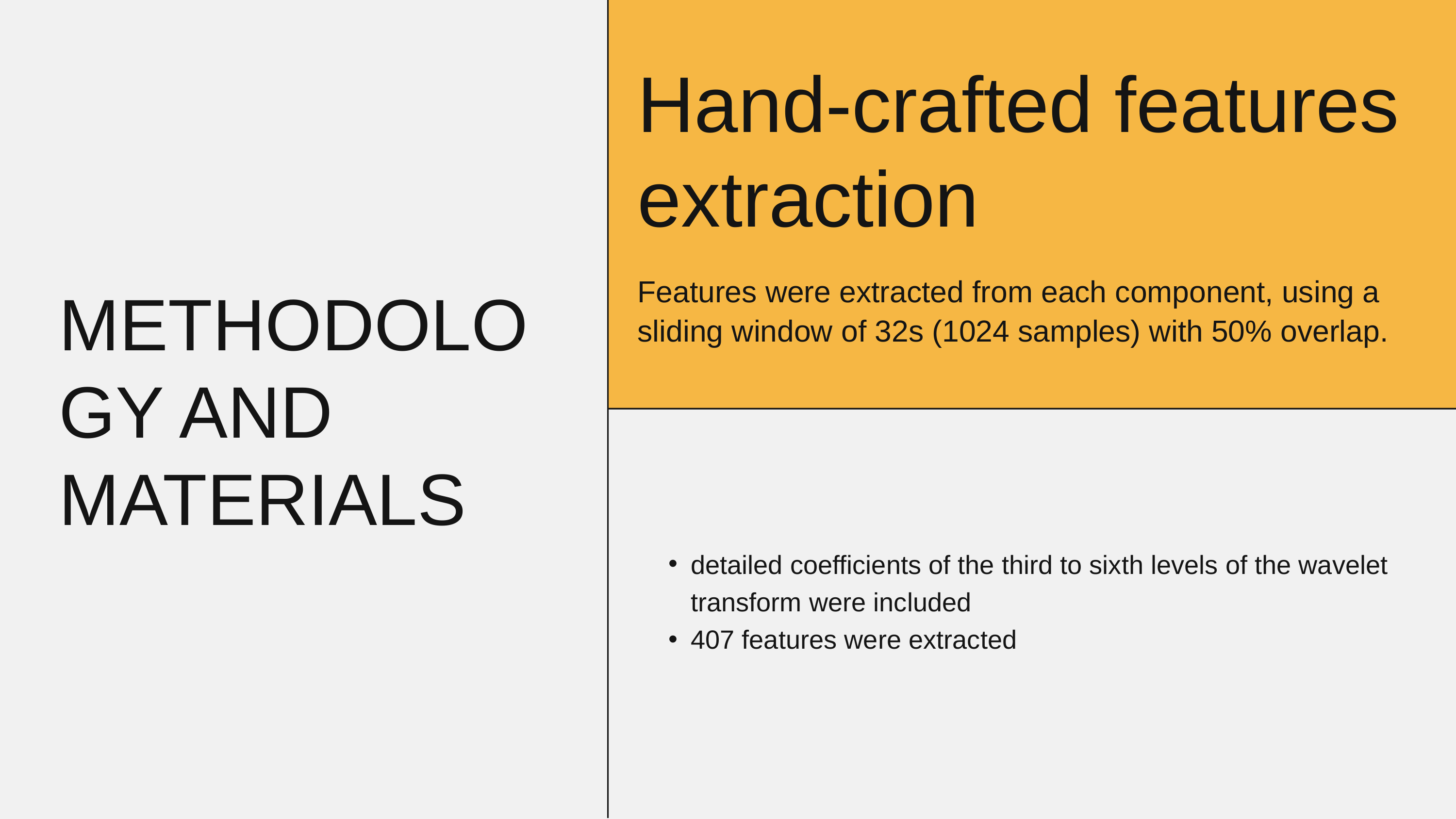

Hand-crafted features extraction
Features were extracted from each component, using a sliding window of 32s (1024 samples) with 50% overlap.
METHODOLOGY AND MATERIALS

detailed coefficients of the third to sixth levels of the wavelet transform were included
407 features were extracted